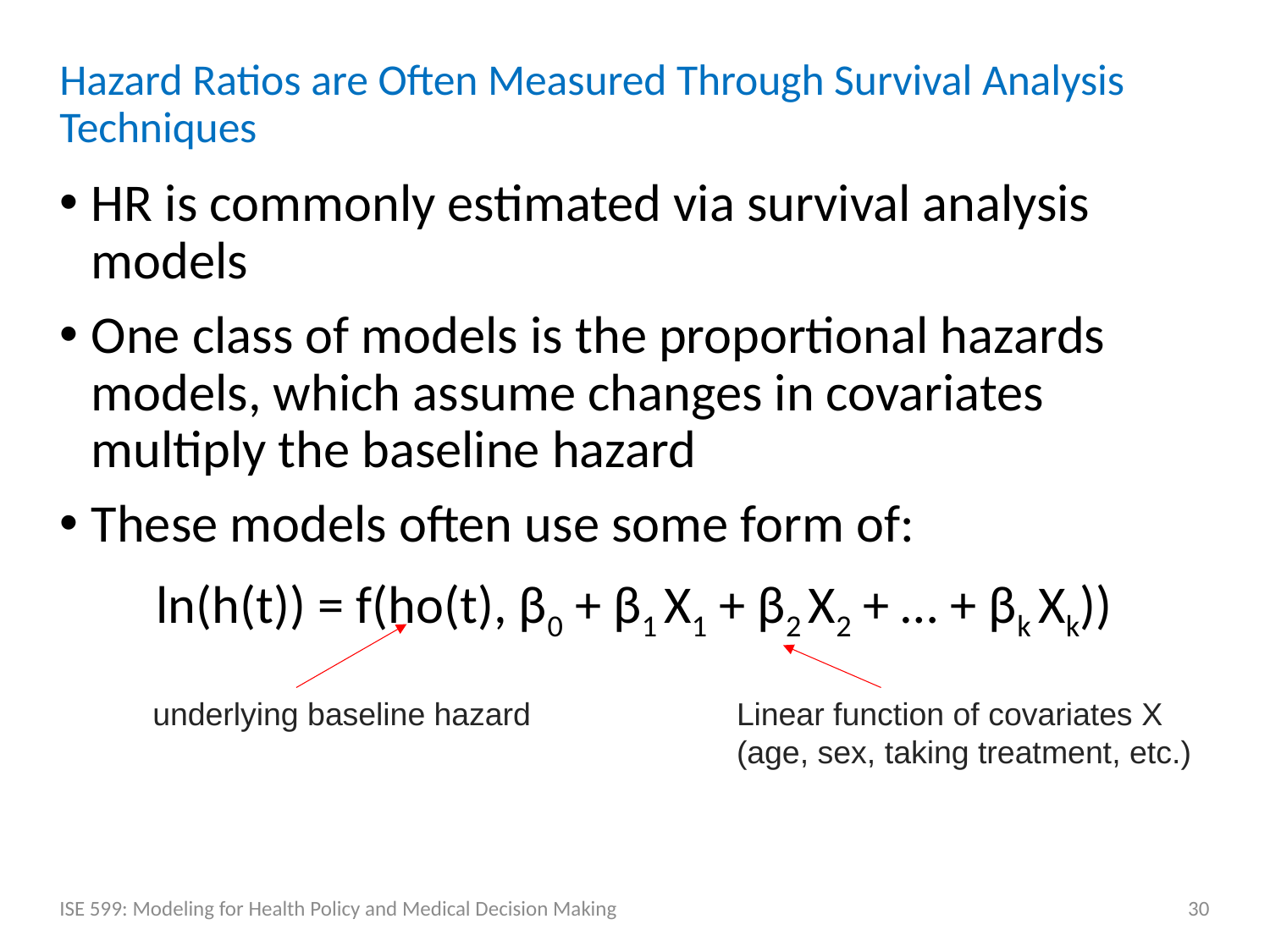

# Hazard Ratios are Often Measured Through Survival Analysis Techniques
HR is commonly estimated via survival analysis models
One class of models is the proportional hazards models, which assume changes in covariates multiply the baseline hazard
These models often use some form of:
        ln(h(t)) = f(ho(t), β0 + β1 X1 + β2 X2 + … + βk Xk))

underlying baseline hazard
Linear function of covariates X
(age, sex, taking treatment, etc.)
ISE 599: Modeling for Health Policy and Medical Decision Making
30